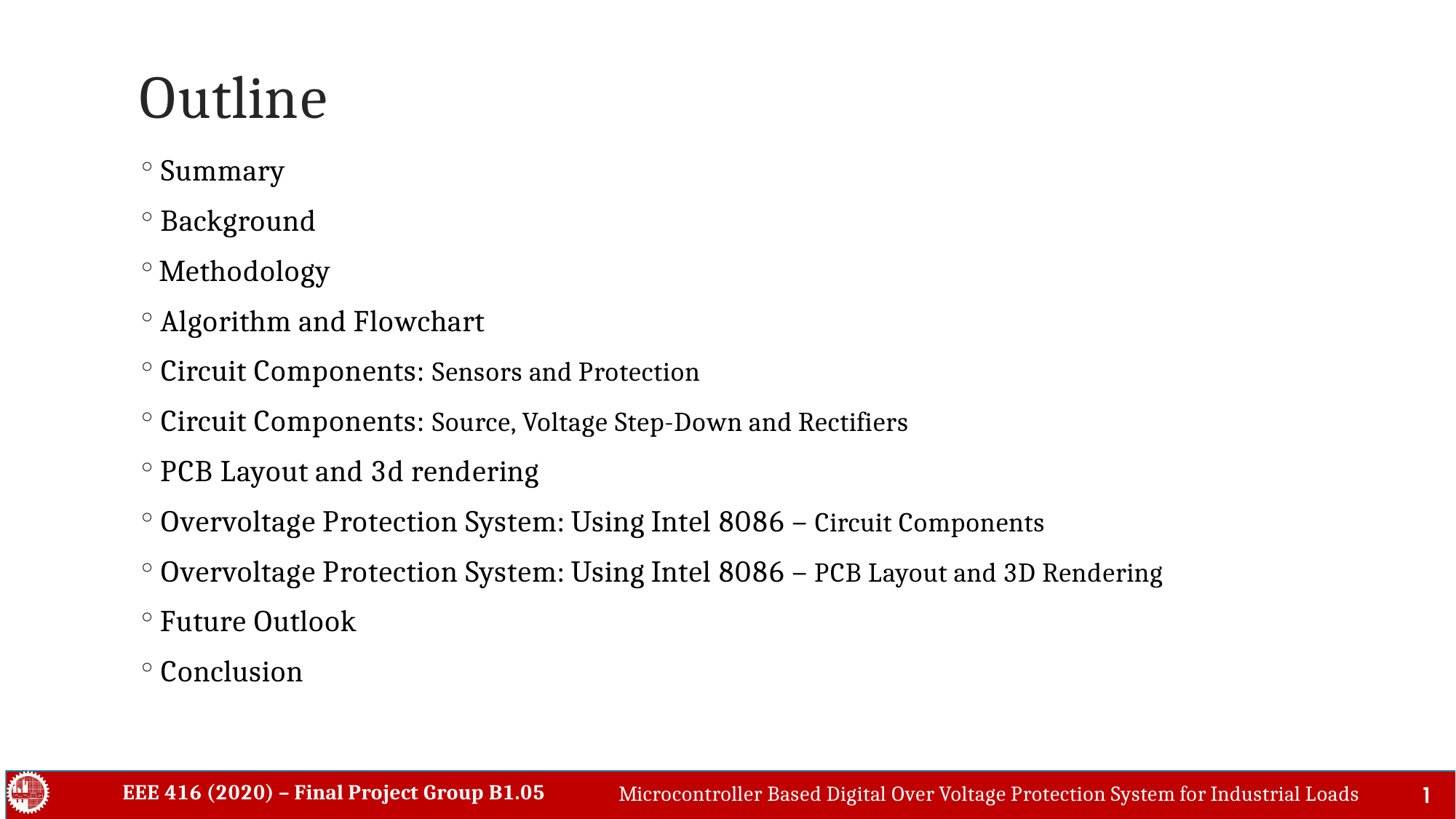

# Outline
Summary
Background
Methodology
Algorithm and Flowchart
Circuit Components: Sensors and Protection
Circuit Components: Source, Voltage Step-Down and Rectifiers
PCB Layout and 3d rendering
Overvoltage Protection System: Using Intel 8086 – Circuit Components
Overvoltage Protection System: Using Intel 8086 – PCB Layout and 3D Rendering
Future Outlook
Conclusion
EEE 416 (2020) – Final Project Group B1.05
Microcontroller Based Digital Over Voltage Protection System for Industrial Loads
1